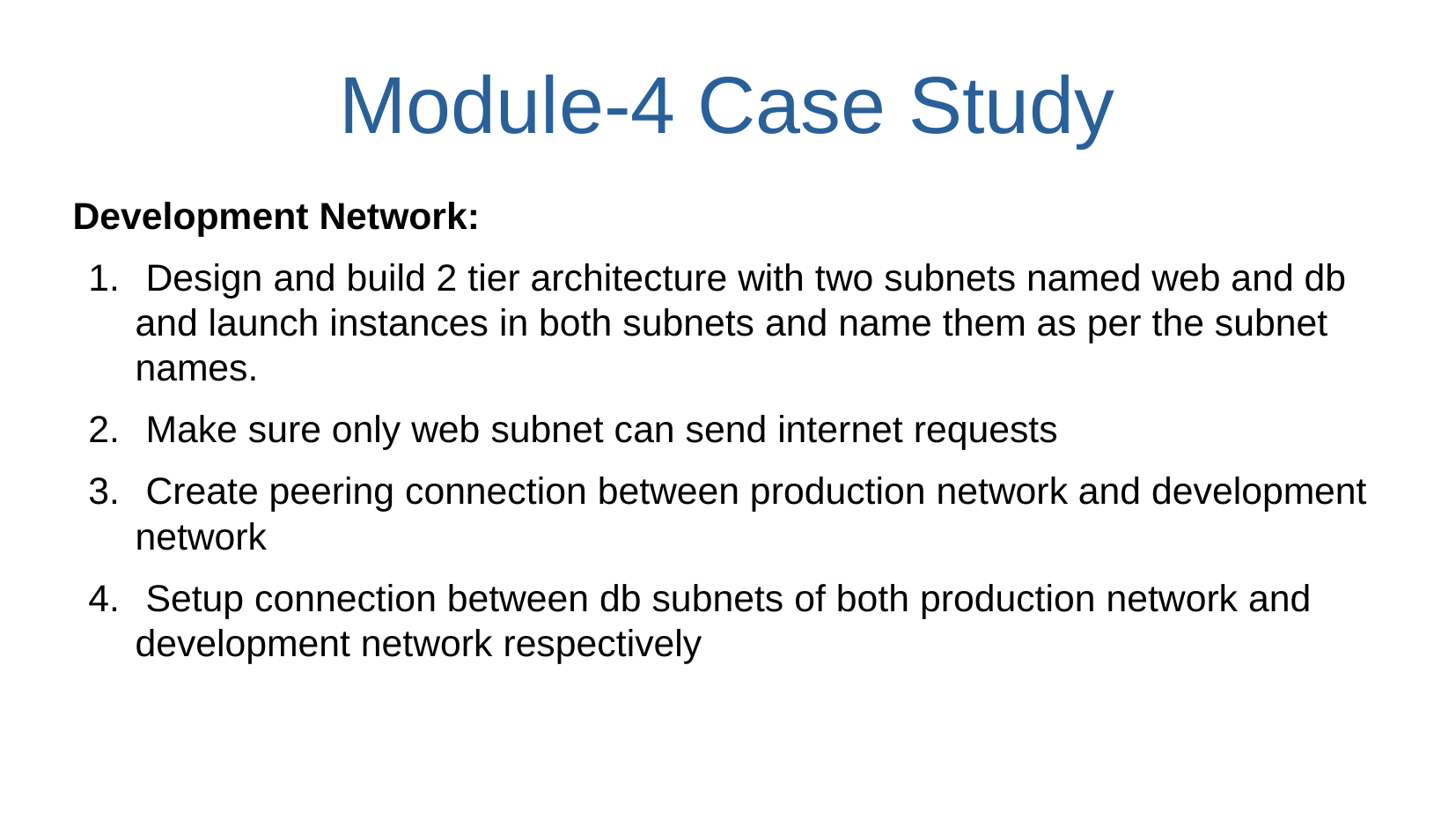

# Module-4 Case Study
Development Network:
 Design and build 2 tier architecture with two subnets named web and db and launch instances in both subnets and name them as per the subnet names.
 Make sure only web subnet can send internet requests
 Create peering connection between production network and development network
 Setup connection between db subnets of both production network and development network respectively